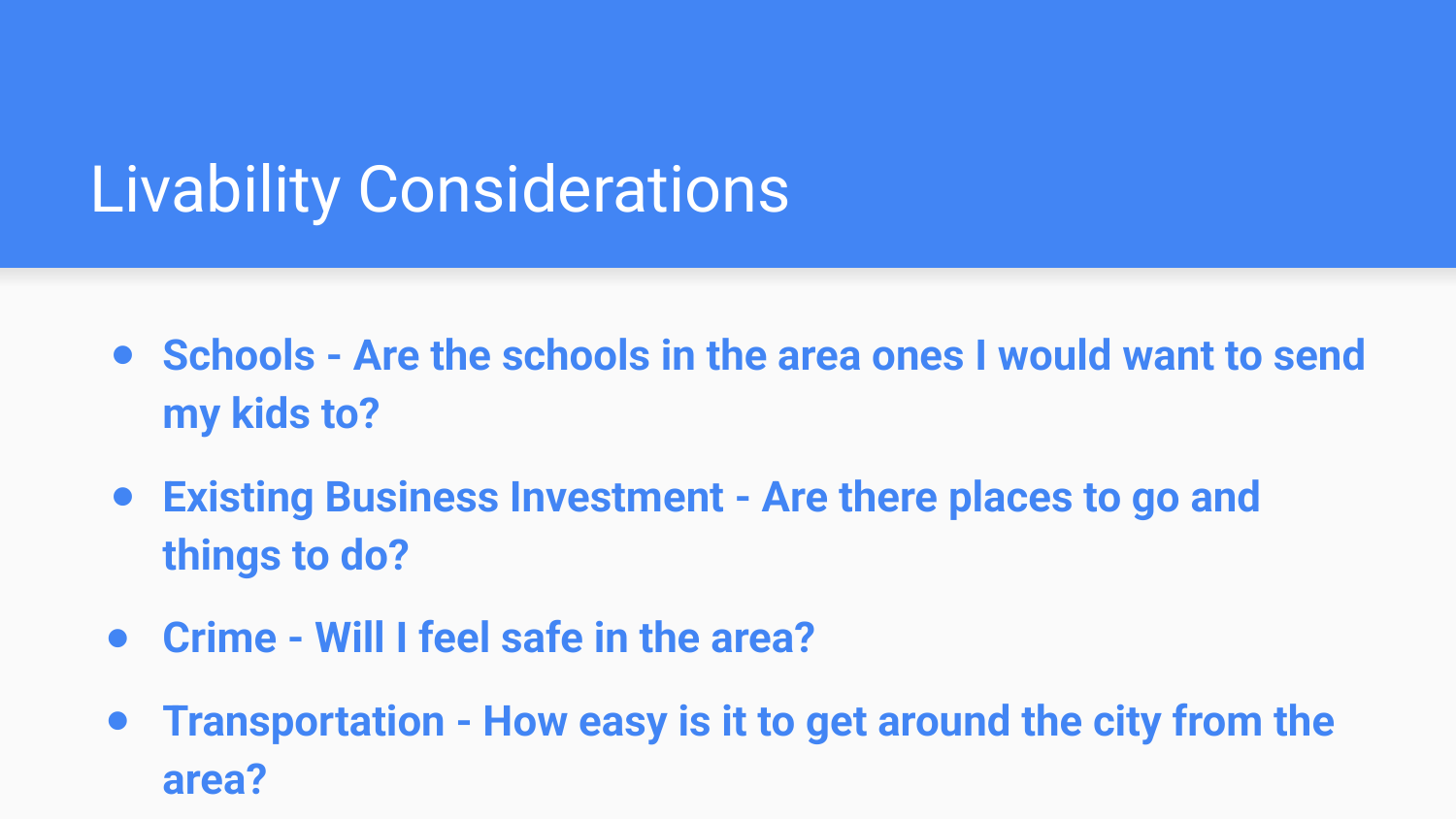

# Livability Considerations
Schools - Are the schools in the area ones I would want to send my kids to?
Existing Business Investment - Are there places to go and things to do?
Crime - Will I feel safe in the area?
Transportation - How easy is it to get around the city from the area?